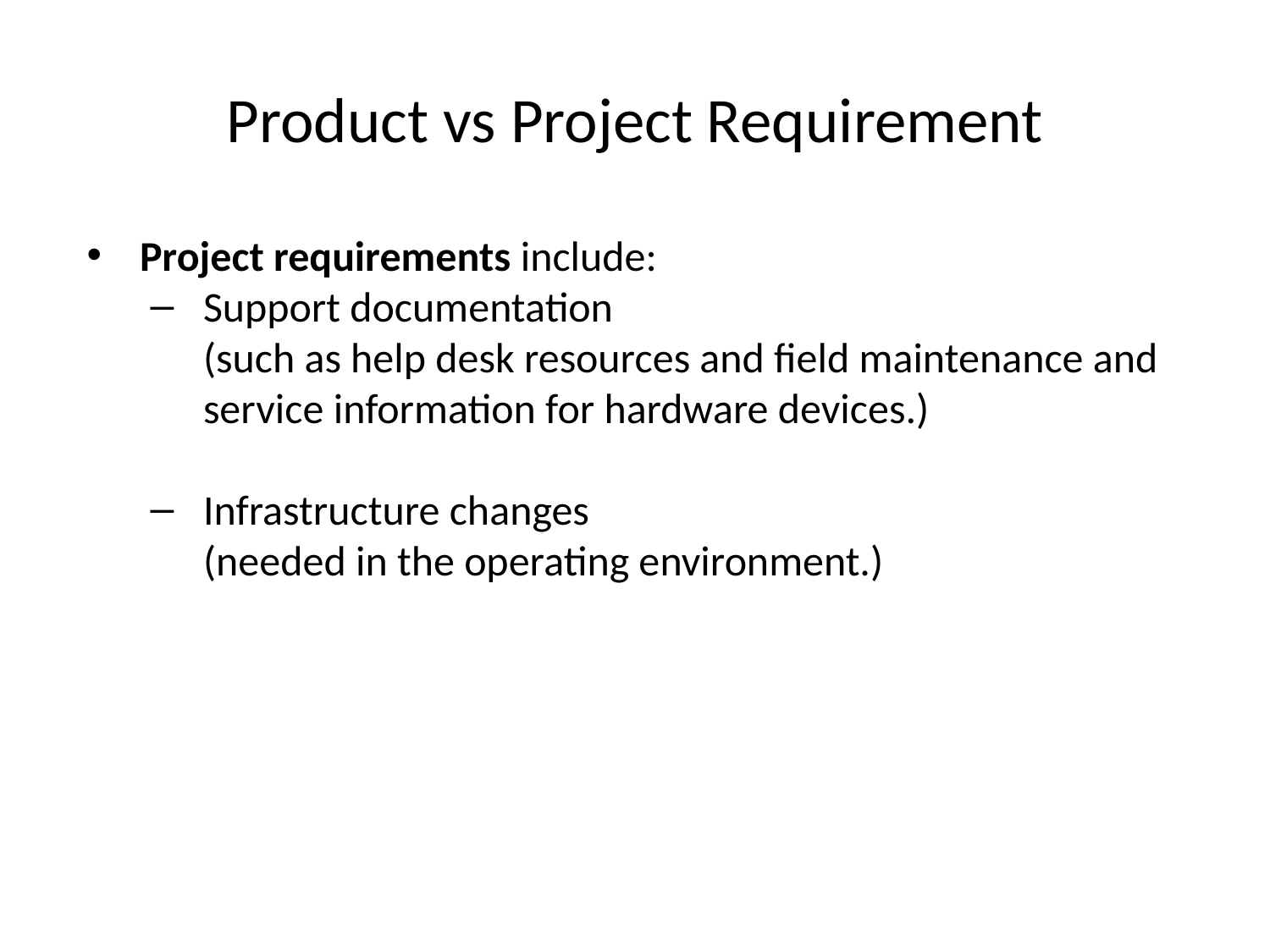

# Product vs Project Requirement
Project requirements include:
Support documentation
(such as help desk resources and field maintenance and service information for hardware devices.)

Infrastructure changes
(needed in the operating environment.)